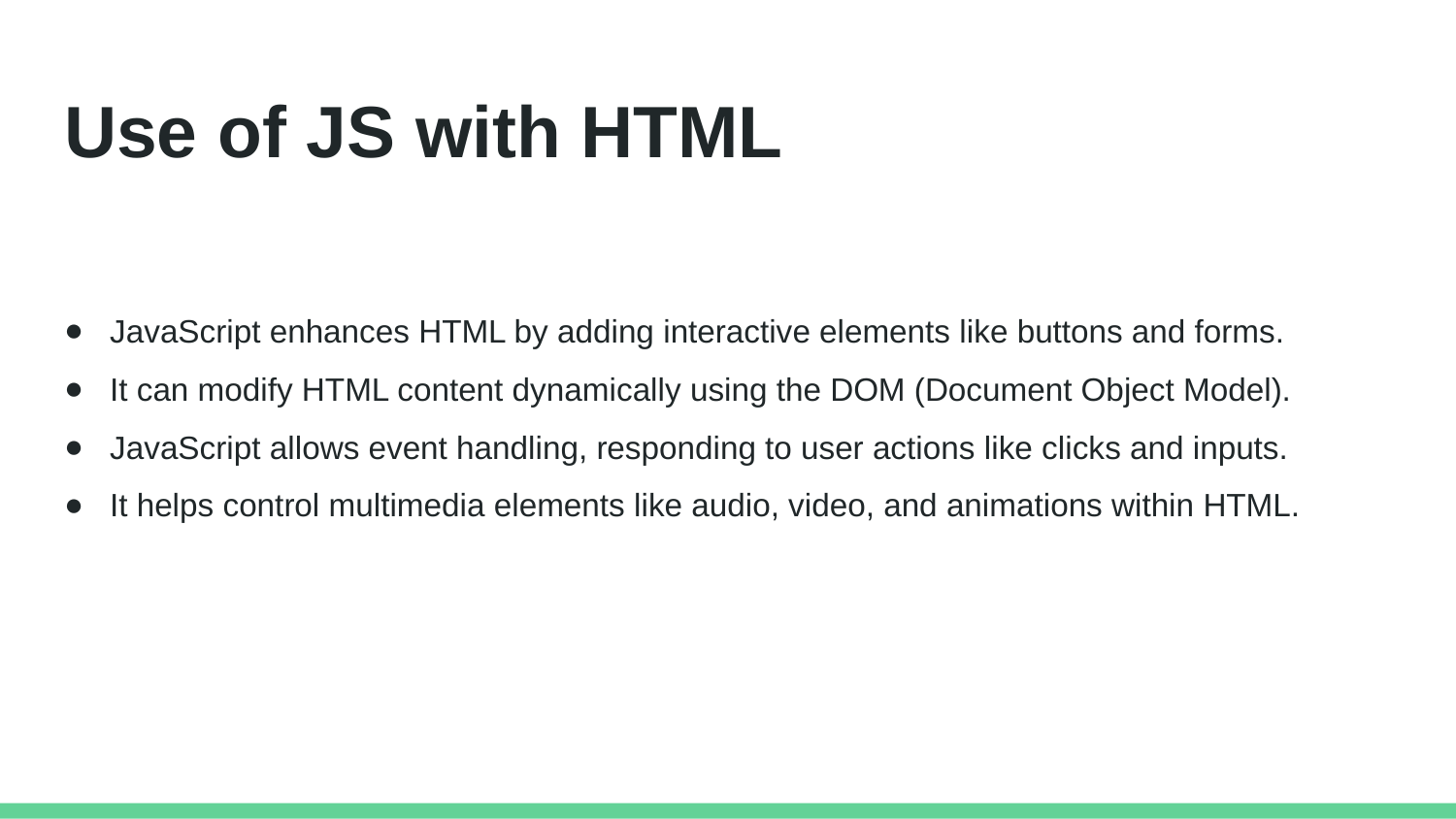

# Use of JS with HTML

JavaScript enhances HTML by adding interactive elements like buttons and forms.
It can modify HTML content dynamically using the DOM (Document Object Model).
JavaScript allows event handling, responding to user actions like clicks and inputs.
It helps control multimedia elements like audio, video, and animations within HTML.